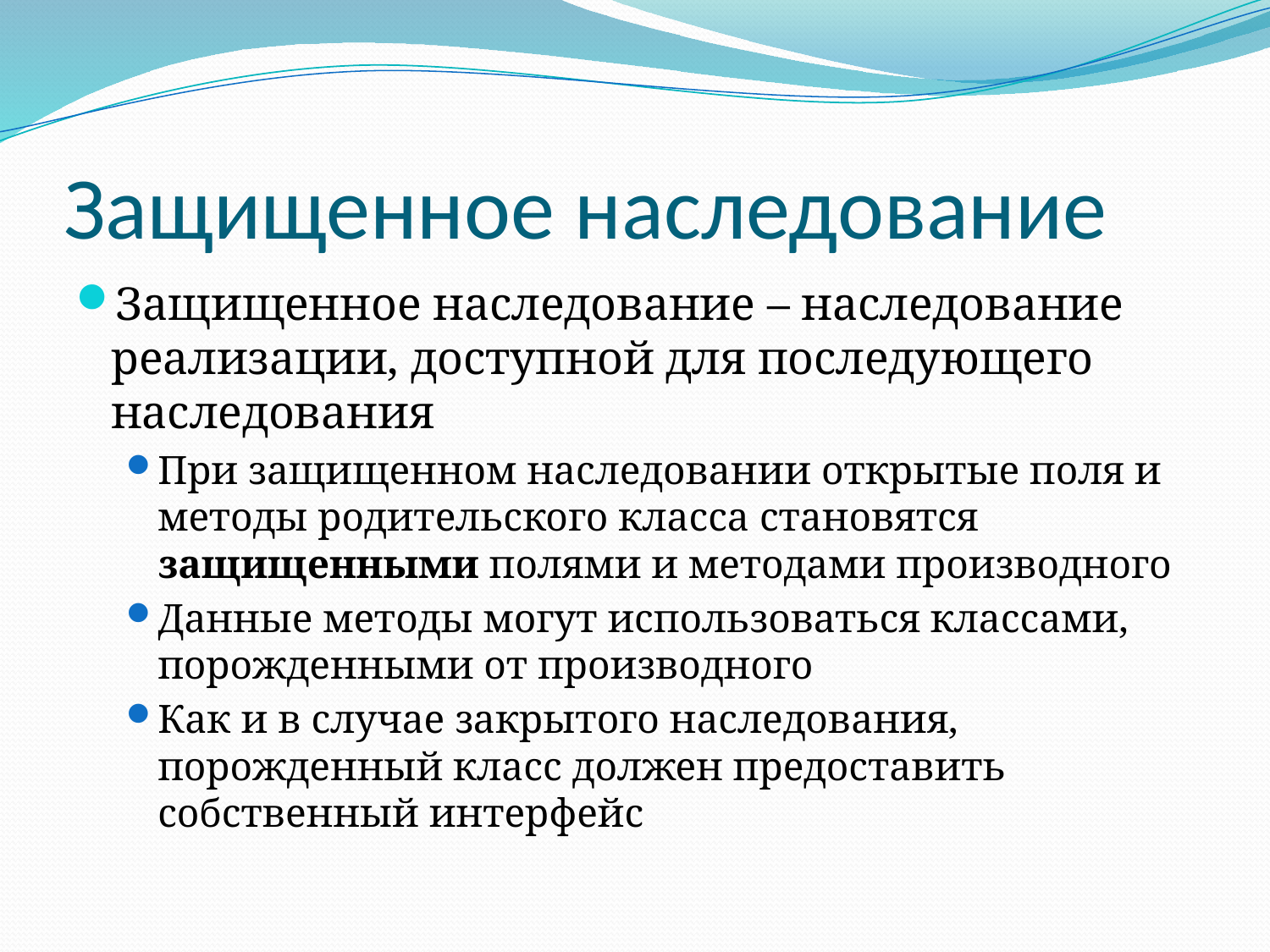

# Защищенное наследование
Защищенное наследование – наследование реализации, доступной для последующего наследования
При защищенном наследовании открытые поля и методы родительского класса становятся защищенными полями и методами производного
Данные методы могут использоваться классами, порожденными от производного
Как и в случае закрытого наследования, порожденный класс должен предоставить собственный интерфейс